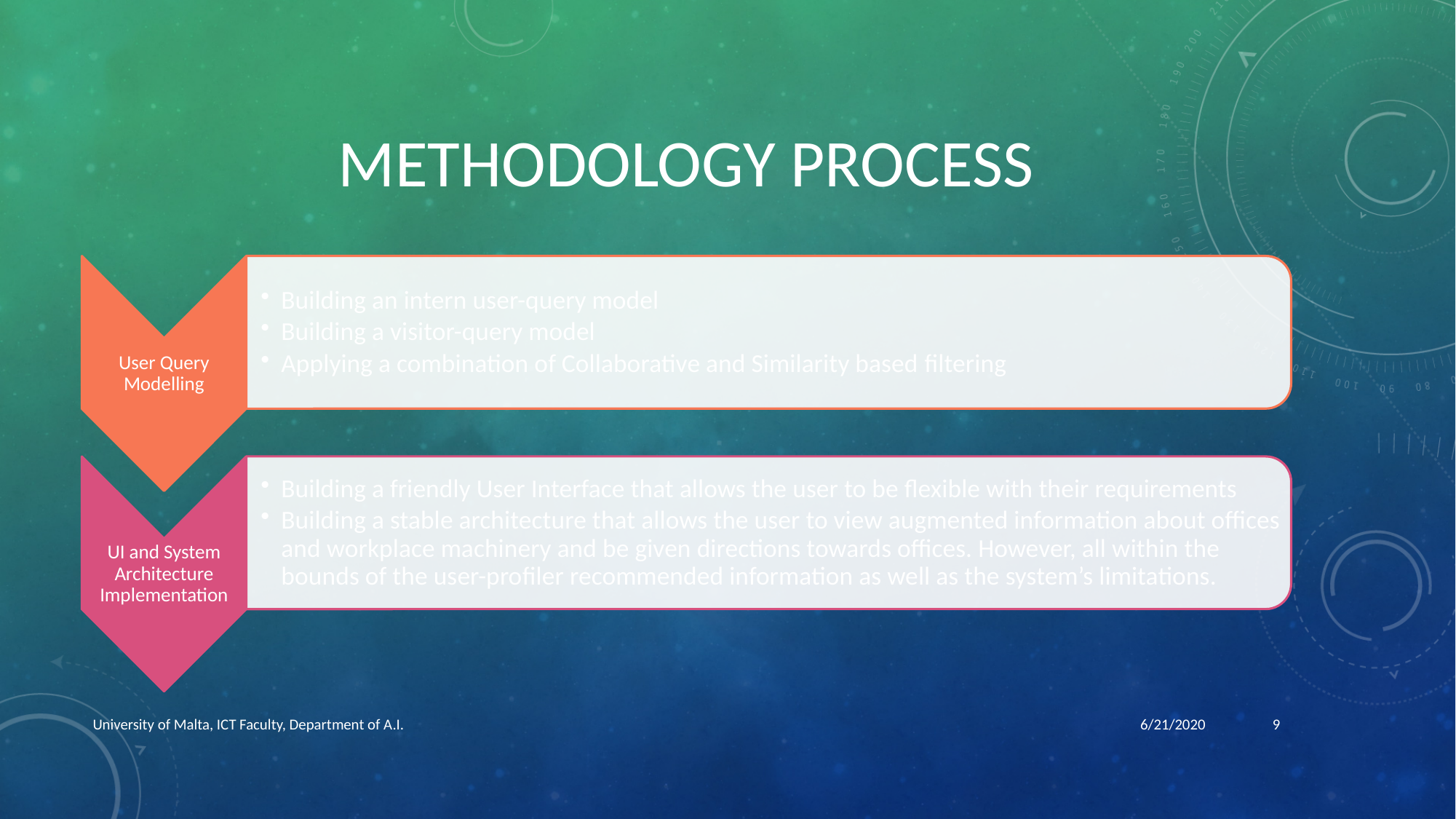

# Methodology Process
User Query Modelling
Building an intern user-query model
Building a visitor-query model
Applying a combination of Collaborative and Similarity based filtering
UI and System Architecture Implementation
Building a friendly User Interface that allows the user to be flexible with their requirements
Building a stable architecture that allows the user to view augmented information about offices and workplace machinery and be given directions towards offices. However, all within the bounds of the user-profiler recommended information as well as the system’s limitations.
University of Malta, ICT Faculty, Department of A.I.
6/21/2020
9